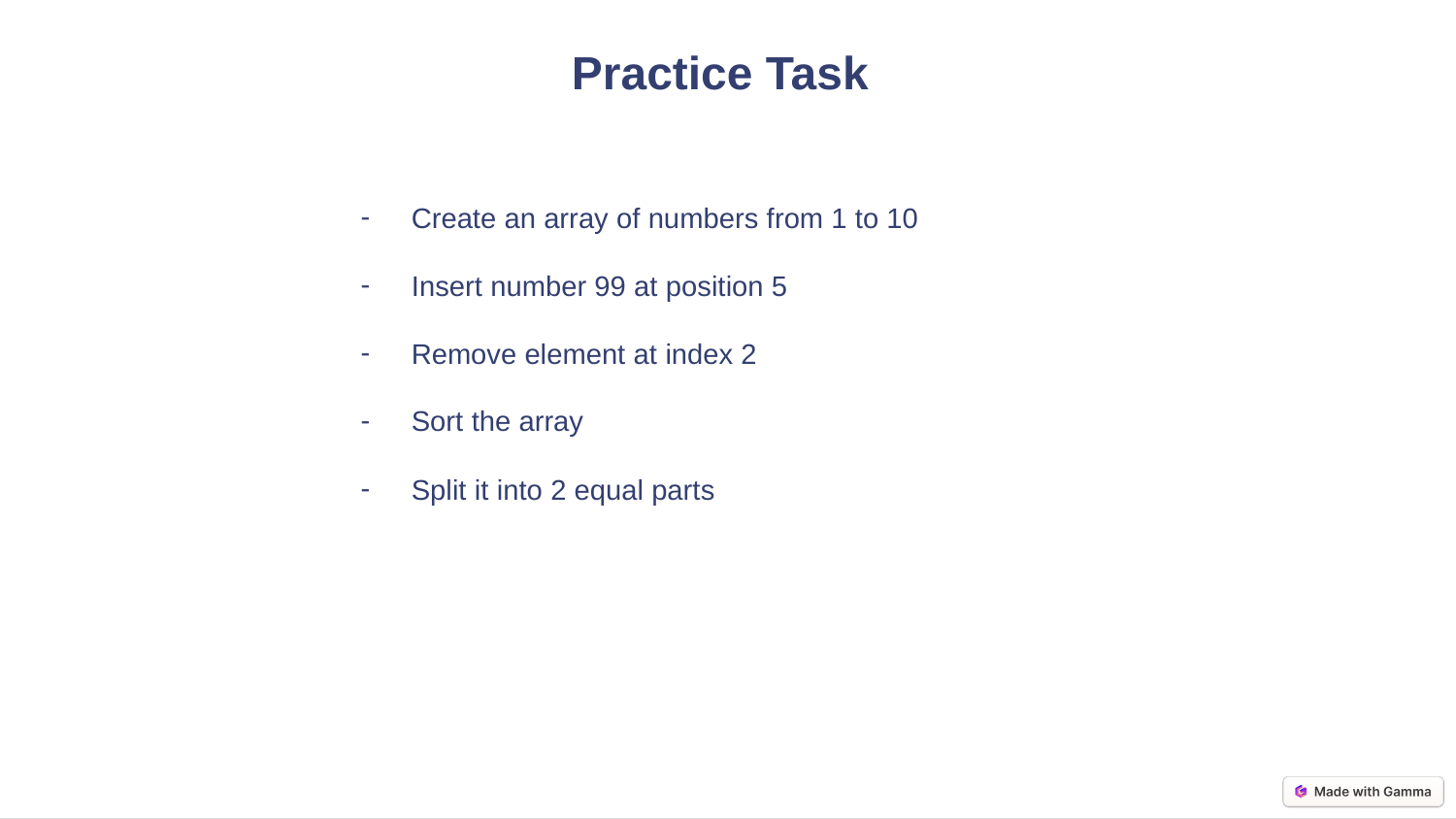

Practice Task
Create an array of numbers from 1 to 10
Insert number 99 at position 5
Remove element at index 2
Sort the array
Split it into 2 equal parts